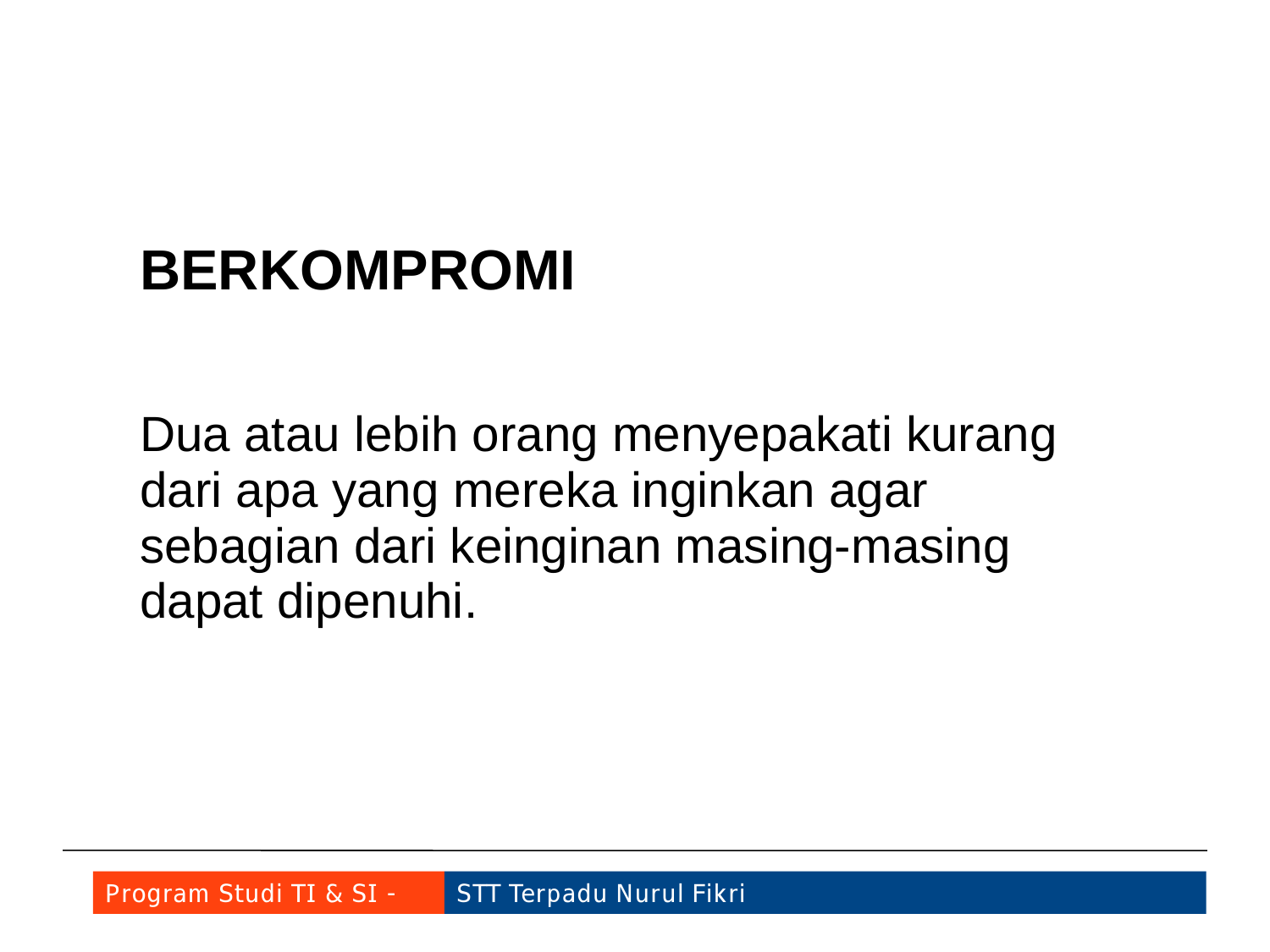

BERKOMPROMI

Dua atau lebih orang menyepakati kurang dari apa yang mereka inginkan agar sebagian dari keinginan masing-masing dapat dipenuhi.